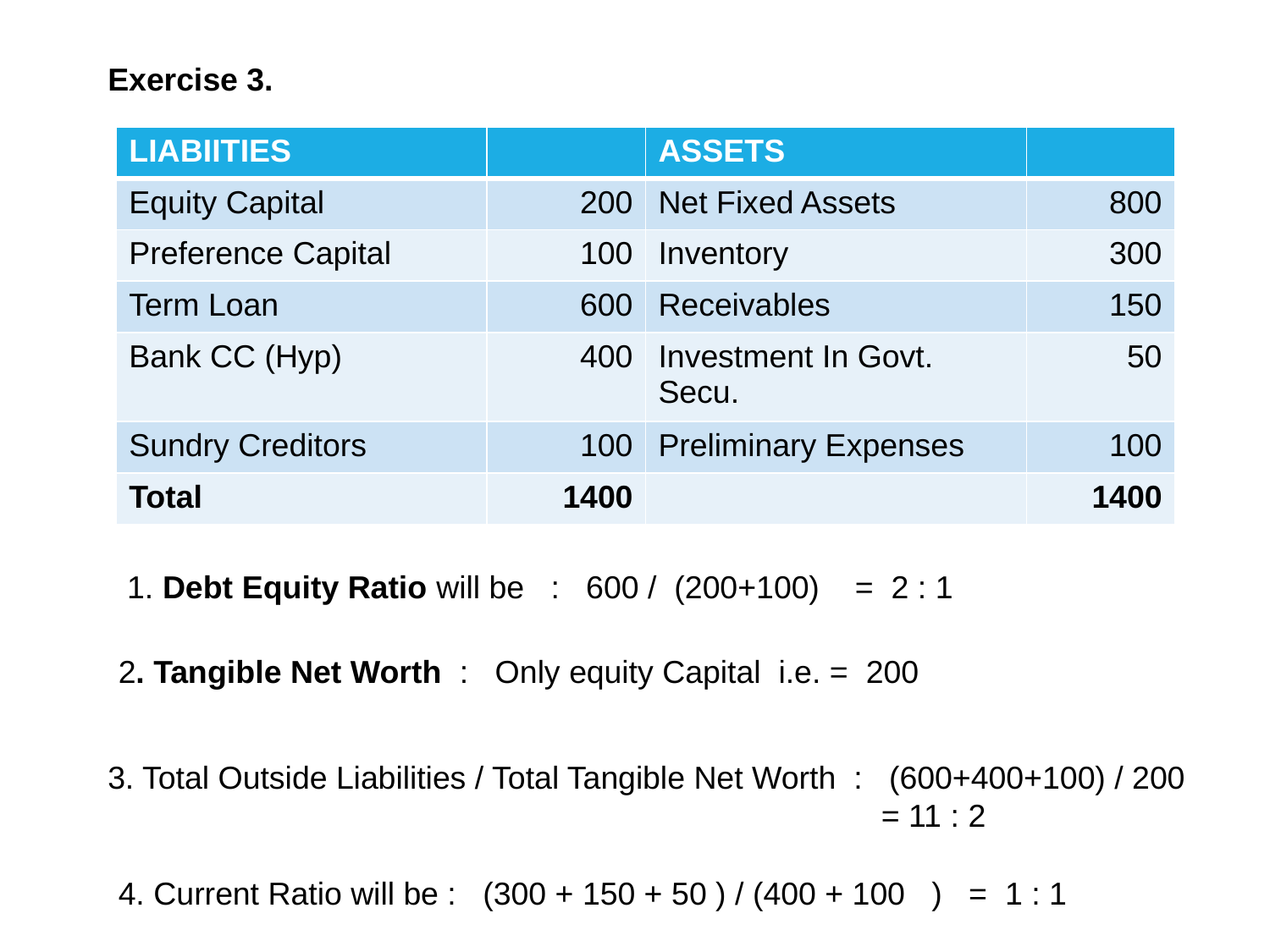

Exercise 3.

| LIABIITIES |  | ASSETS |  |
| --- | --- | --- | --- |
| Equity Capital | 200 | Net Fixed Assets | 800 |
| Preference Capital | 100 | Inventory | 300 |
| Term Loan | 600 | Receivables | 150 |
| Bank CC (Hyp) | 400 | Investment In Govt. Secu. | 50 |
| Sundry Creditors | 100 | Preliminary Expenses | 100 |
| Total | 1400 |  | 1400 |
 1. Debt Equity Ratio will be   :   600 /  (200+100)    =  2 : 1
2. Tangible Net Worth  :   Only equity Capital  i.e. =  200

3. Total Outside Liabilities / Total Tangible Net Worth  :   (600+400+100) / 200
                                                                                       = 11 : 2
4. Current Ratio will be :   (300 + 150 + 50 ) / (400 + 100   )   =  1 : 1